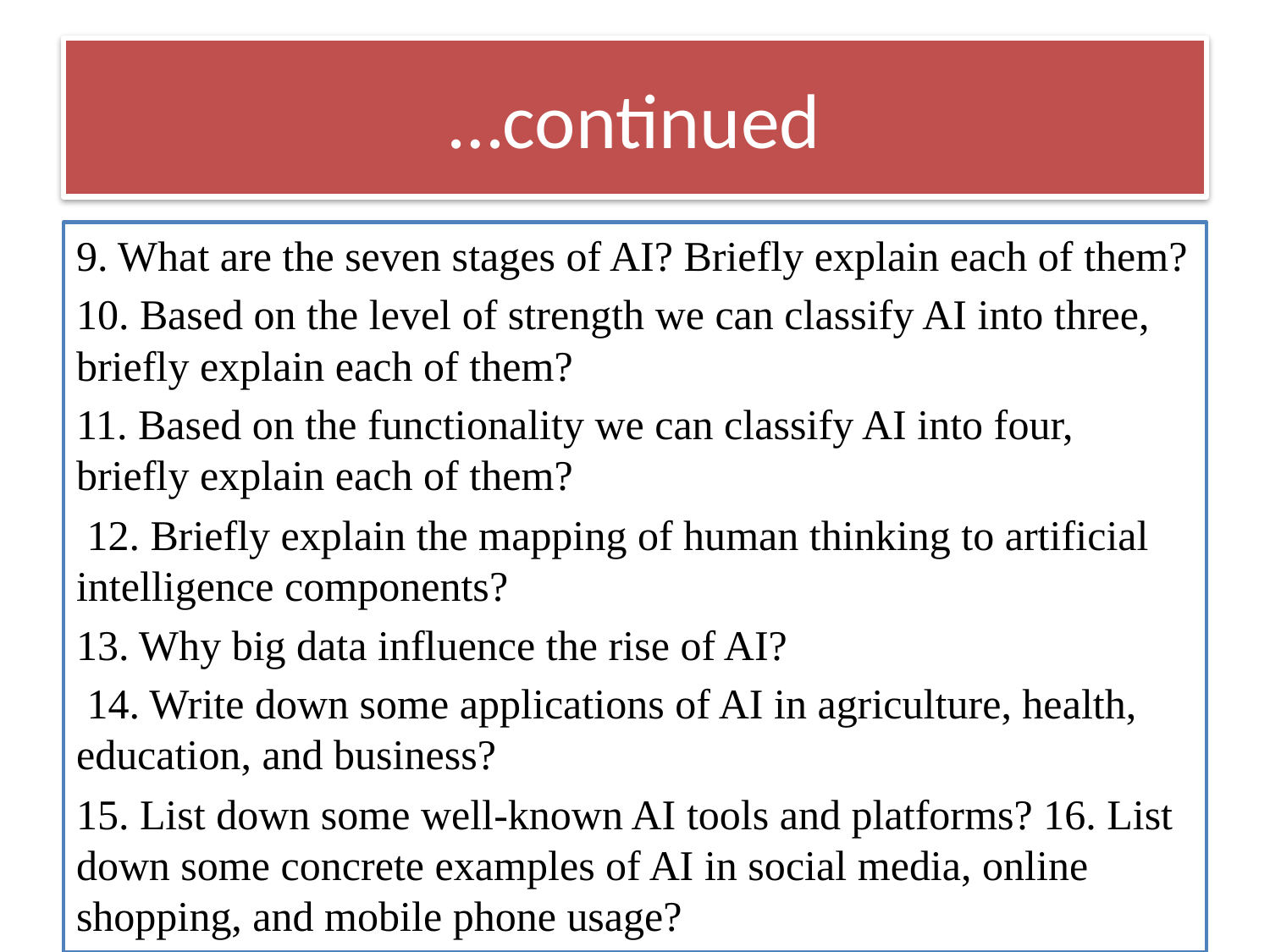

# …continued
9. What are the seven stages of AI? Briefly explain each of them?
10. Based on the level of strength we can classify AI into three, briefly explain each of them?
11. Based on the functionality we can classify AI into four, briefly explain each of them?
 12. Briefly explain the mapping of human thinking to artificial intelligence components?
13. Why big data influence the rise of AI?
 14. Write down some applications of AI in agriculture, health, education, and business?
15. List down some well-known AI tools and platforms? 16. List down some concrete examples of AI in social media, online shopping, and mobile phone usage?